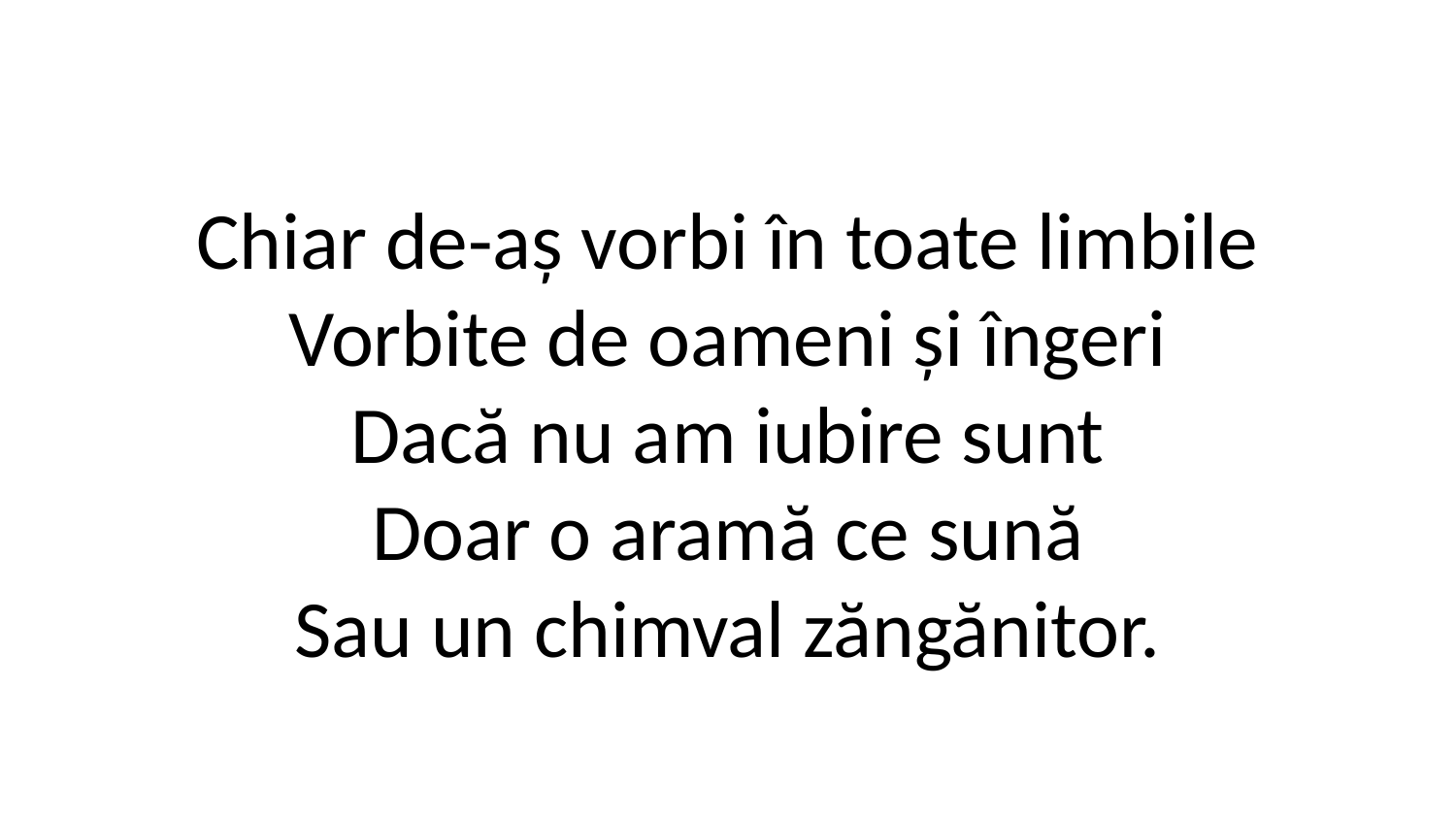

Chiar de-aș vorbi în toate limbile
Vorbite de oameni și îngeri
Dacă nu am iubire sunt
Doar o aramă ce sună
Sau un chimval zăngănitor.